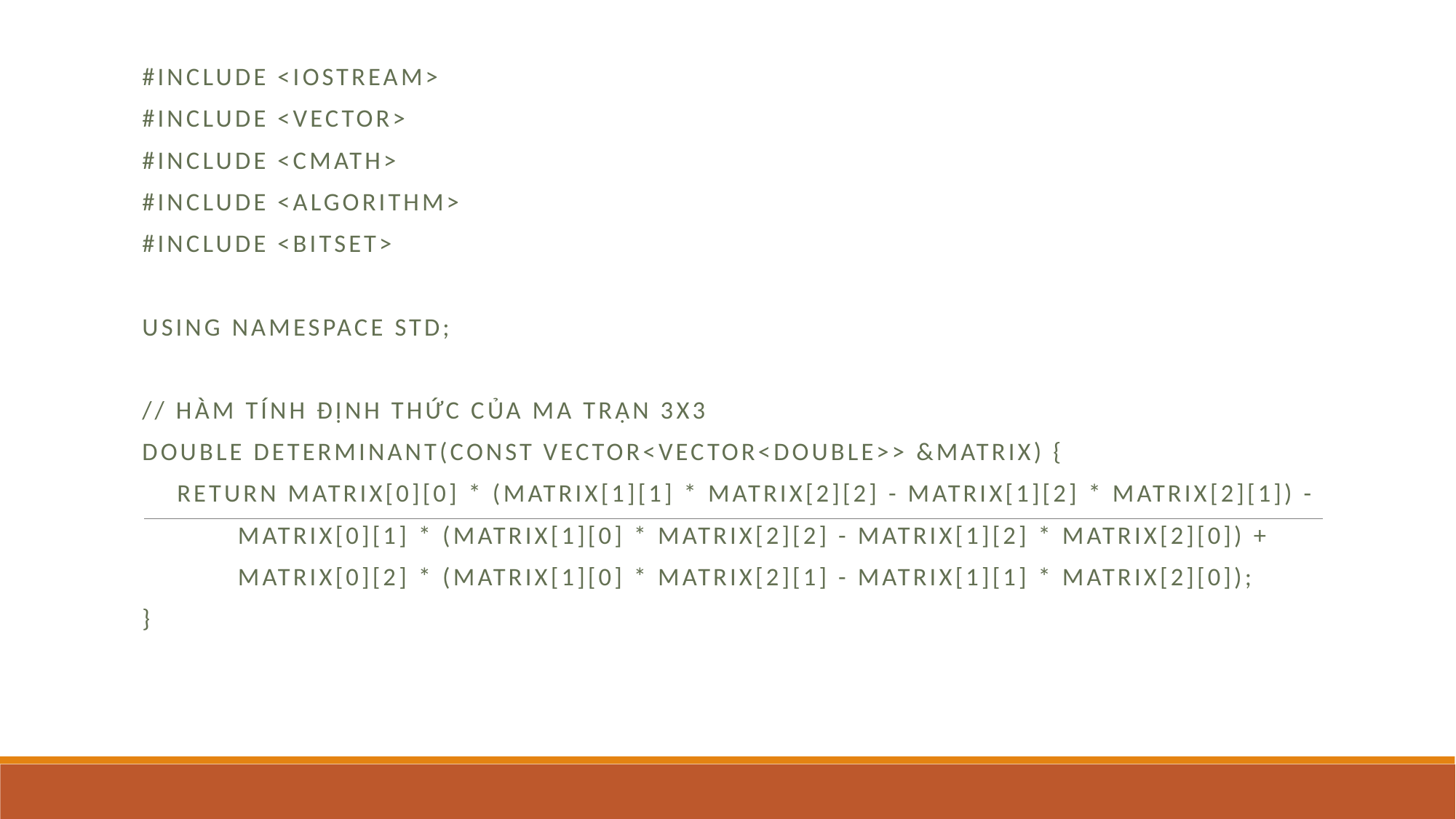

#include <iostream>
#include <vector>
#include <cmath>
#include <algorithm>
#include <bitset>

using namespace std;

// Hàm tính định thức của ma trận 3x3
double determinant(const vector<vector<double>> &matrix) {
    return matrix[0][0] * (matrix[1][1] * matrix[2][2] - matrix[1][2] * matrix[2][1]) -
           matrix[0][1] * (matrix[1][0] * matrix[2][2] - matrix[1][2] * matrix[2][0]) +
           matrix[0][2] * (matrix[1][0] * matrix[2][1] - matrix[1][1] * matrix[2][0]);
}